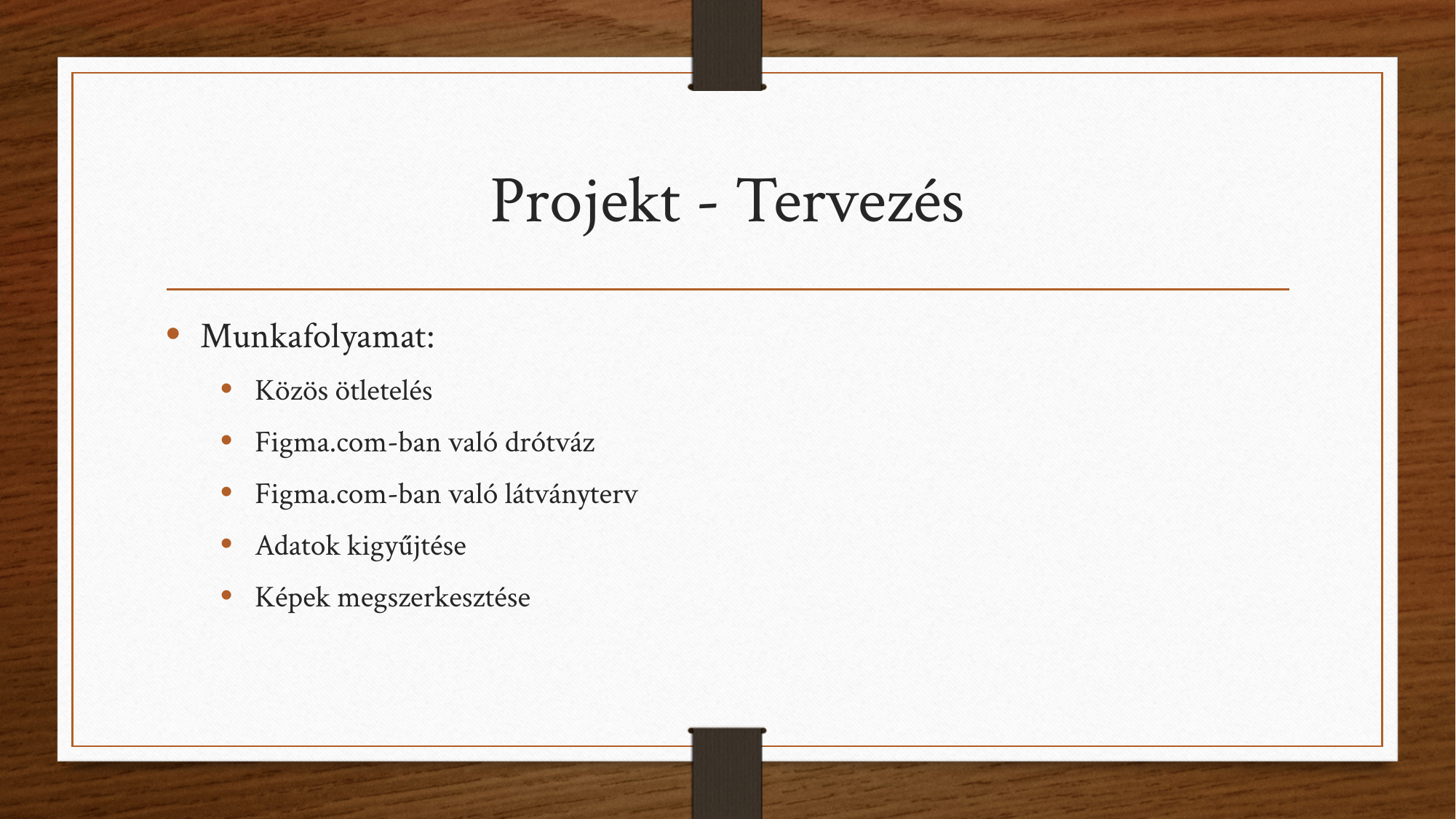

# Projekt - Tervezés
Munkafolyamat:
Közös ötletelés
Figma.com-ban való drótváz
Figma.com-ban való látványterv
Adatok kigyűjtése
Képek megszerkesztése